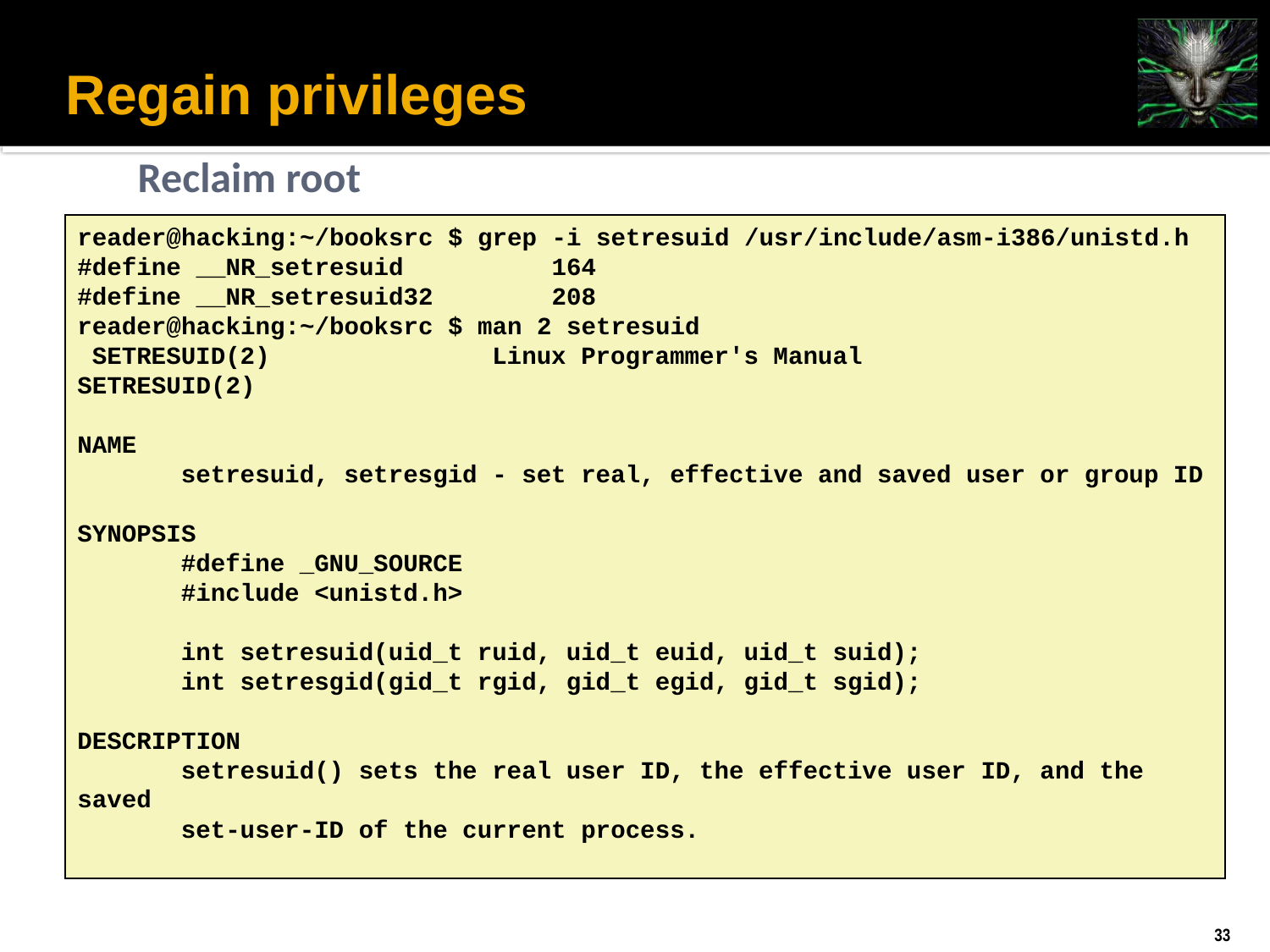

# Regain privileges
Reclaim root

reader@hacking:~/booksrc $ grep -i setresuid /usr/include/asm-i386/unistd.h
#define __NR_setresuid          164
#define __NR_setresuid32        208
reader@hacking:~/booksrc $ man 2 setresuid
 SETRESUID(2)               Linux Programmer's Manual              SETRESUID(2)

NAME
       setresuid, setresgid - set real, effective and saved user or group ID

SYNOPSIS
       #define _GNU_SOURCE
       #include <unistd.h>

       int setresuid(uid_t ruid, uid_t euid, uid_t suid);
       int setresgid(gid_t rgid, gid_t egid, gid_t sgid);

DESCRIPTION
       setresuid() sets the real user ID, the effective user ID, and the saved
       set-user-ID of the current process.